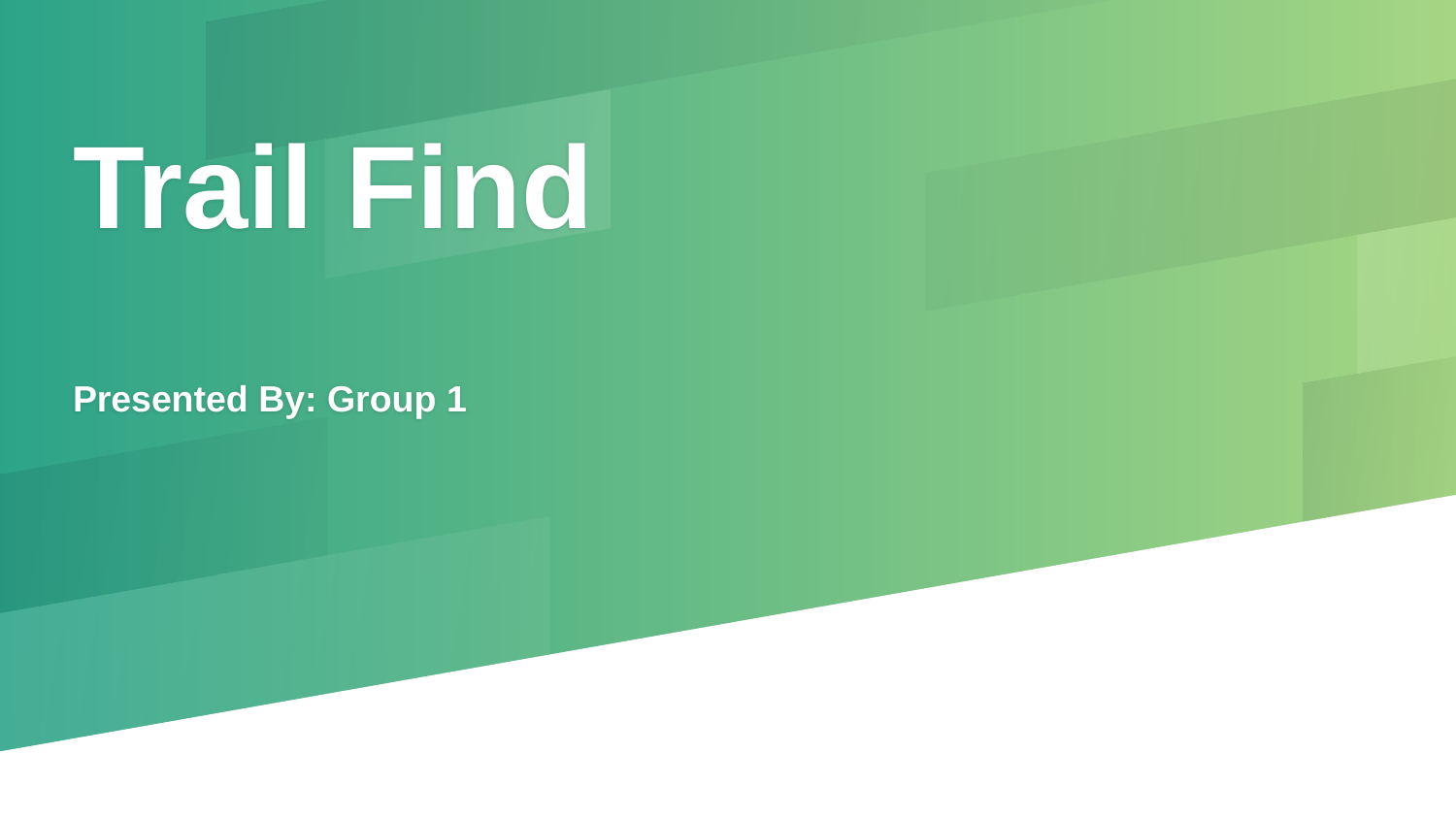

# Trail Find Presented By: Group 1